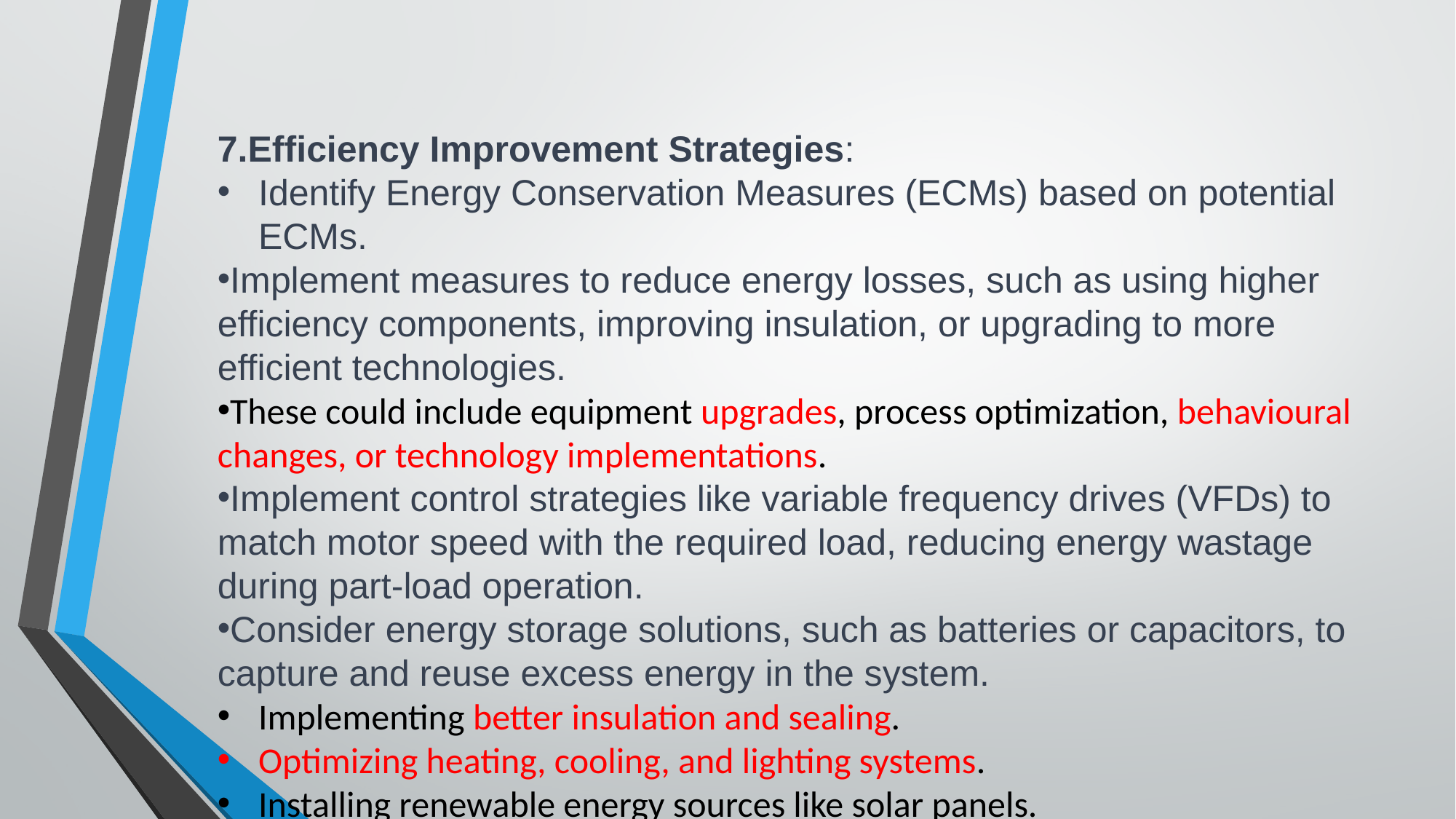

7.Efficiency Improvement Strategies:
Identify Energy Conservation Measures (ECMs) based on potential ECMs.
Implement measures to reduce energy losses, such as using higher efficiency components, improving insulation, or upgrading to more efficient technologies.
These could include equipment upgrades, process optimization, behavioural changes, or technology implementations.
Implement control strategies like variable frequency drives (VFDs) to match motor speed with the required load, reducing energy wastage during part-load operation.
Consider energy storage solutions, such as batteries or capacitors, to capture and reuse excess energy in the system.
Implementing better insulation and sealing.
Optimizing heating, cooling, and lighting systems.
Installing renewable energy sources like solar panels.

Lifecycle Analysis:
Consider the entire lifecycle of the system, including manufacturing, operation, and disposal. This can reveal opportunities for energy savings, such as selecting materials with a lower carbon footprint or designing for easier recycling